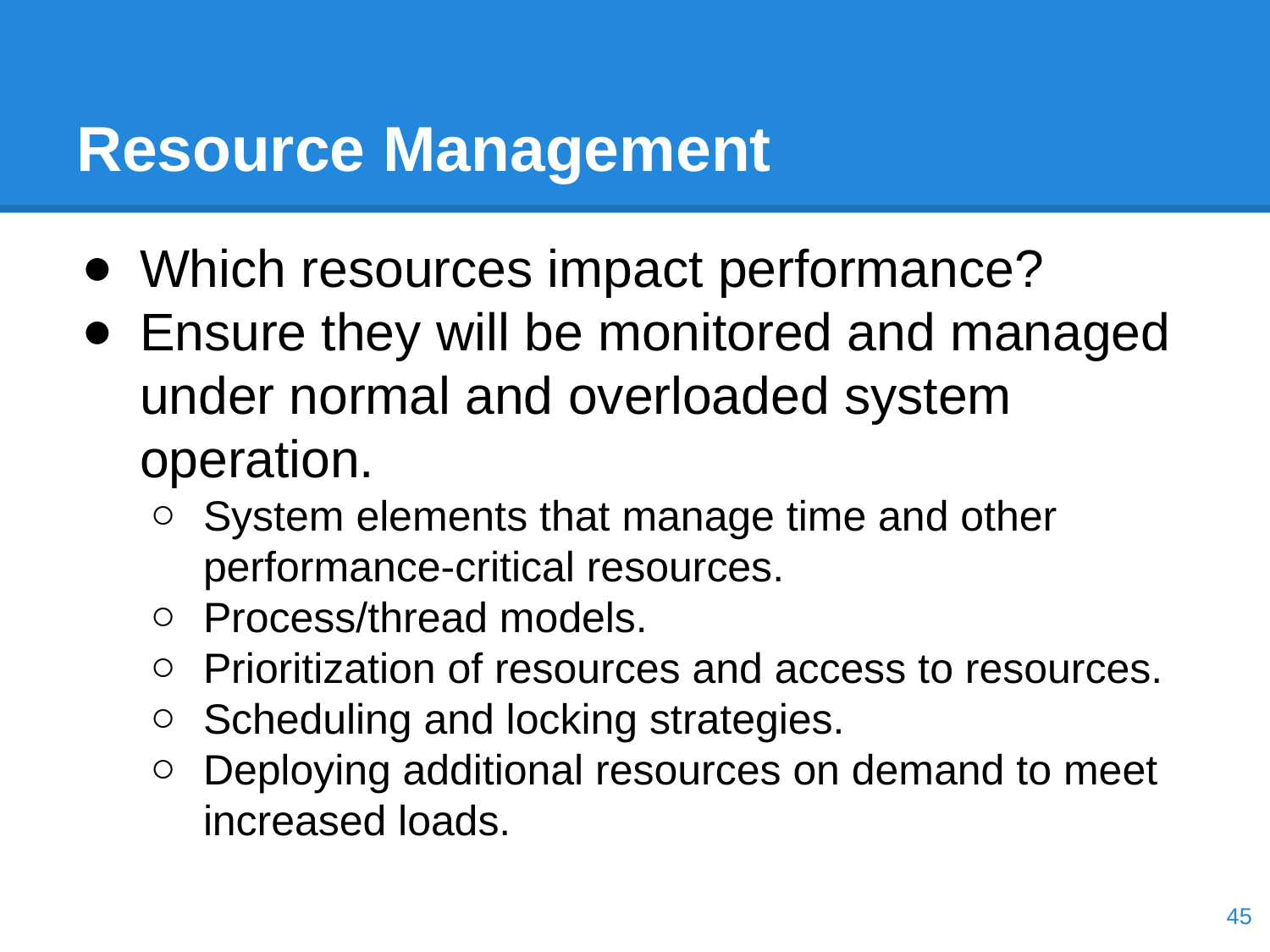

# Resource Management
Which resources impact performance?
Ensure they will be monitored and managed under normal and overloaded system operation.
System elements that manage time and other performance-critical resources.
Process/thread models.
Prioritization of resources and access to resources.
Scheduling and locking strategies.
Deploying additional resources on demand to meet increased loads.
45